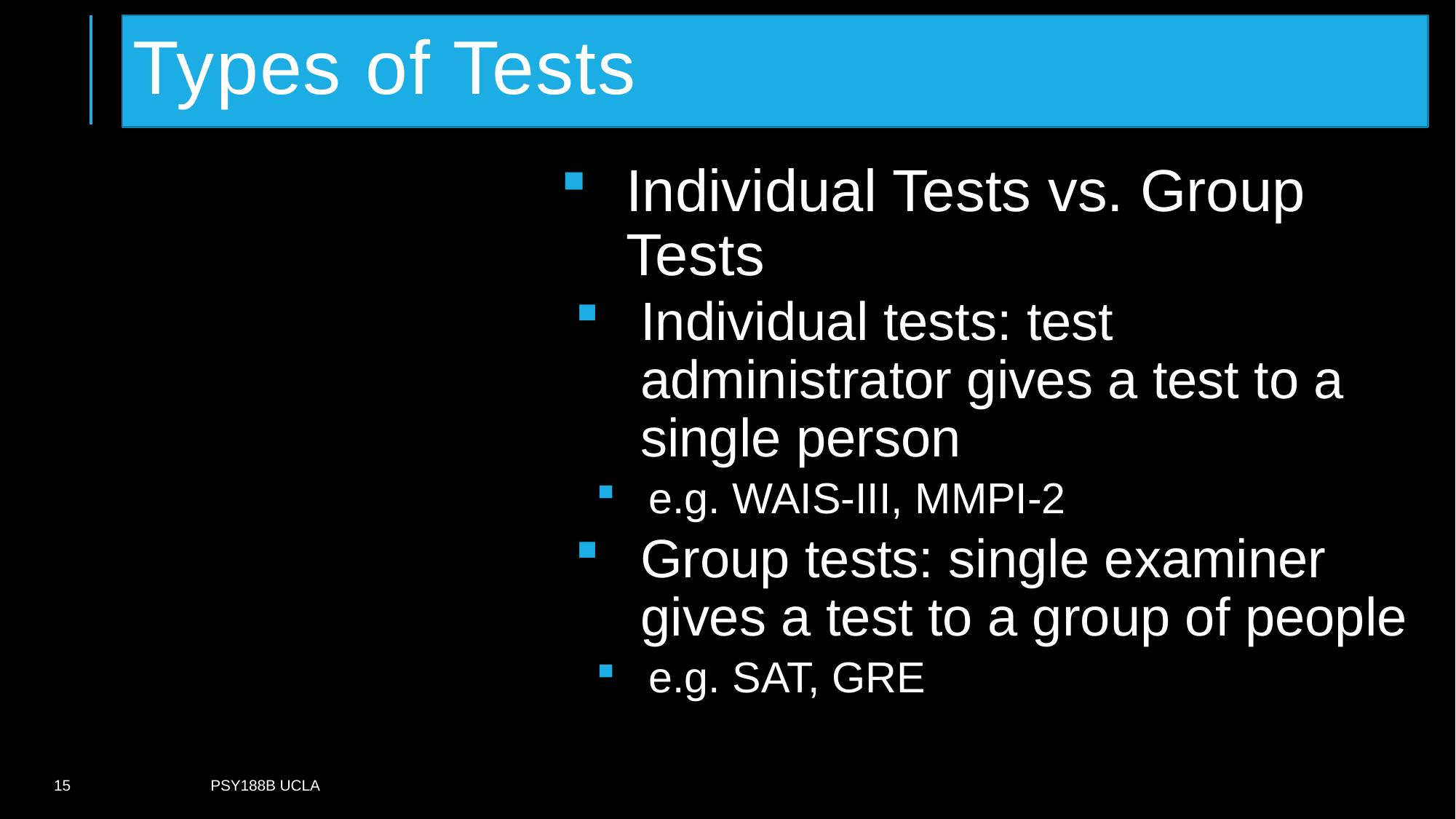

# Types of Tests
Individual Tests vs. Group Tests
Individual tests: test administrator gives a test to a single person
e.g. WAIS-III, MMPI-2
Group tests: single examiner gives a test to a group of people
e.g. SAT, GRE
15
Psy188B UCLA